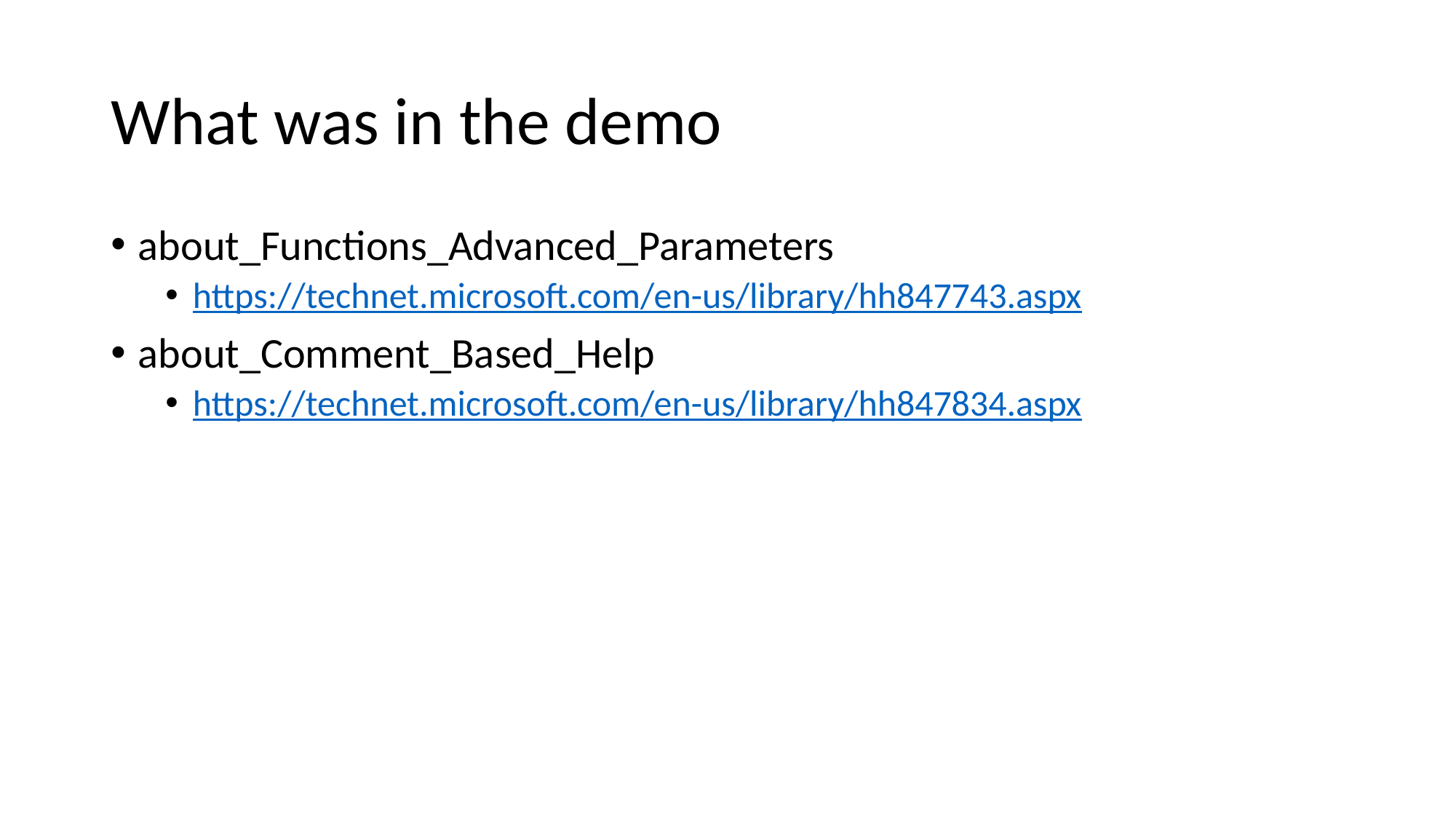

# What was in the demo
about_Functions_Advanced_Parameters
https://technet.microsoft.com/en-us/library/hh847743.aspx
about_Comment_Based_Help
https://technet.microsoft.com/en-us/library/hh847834.aspx